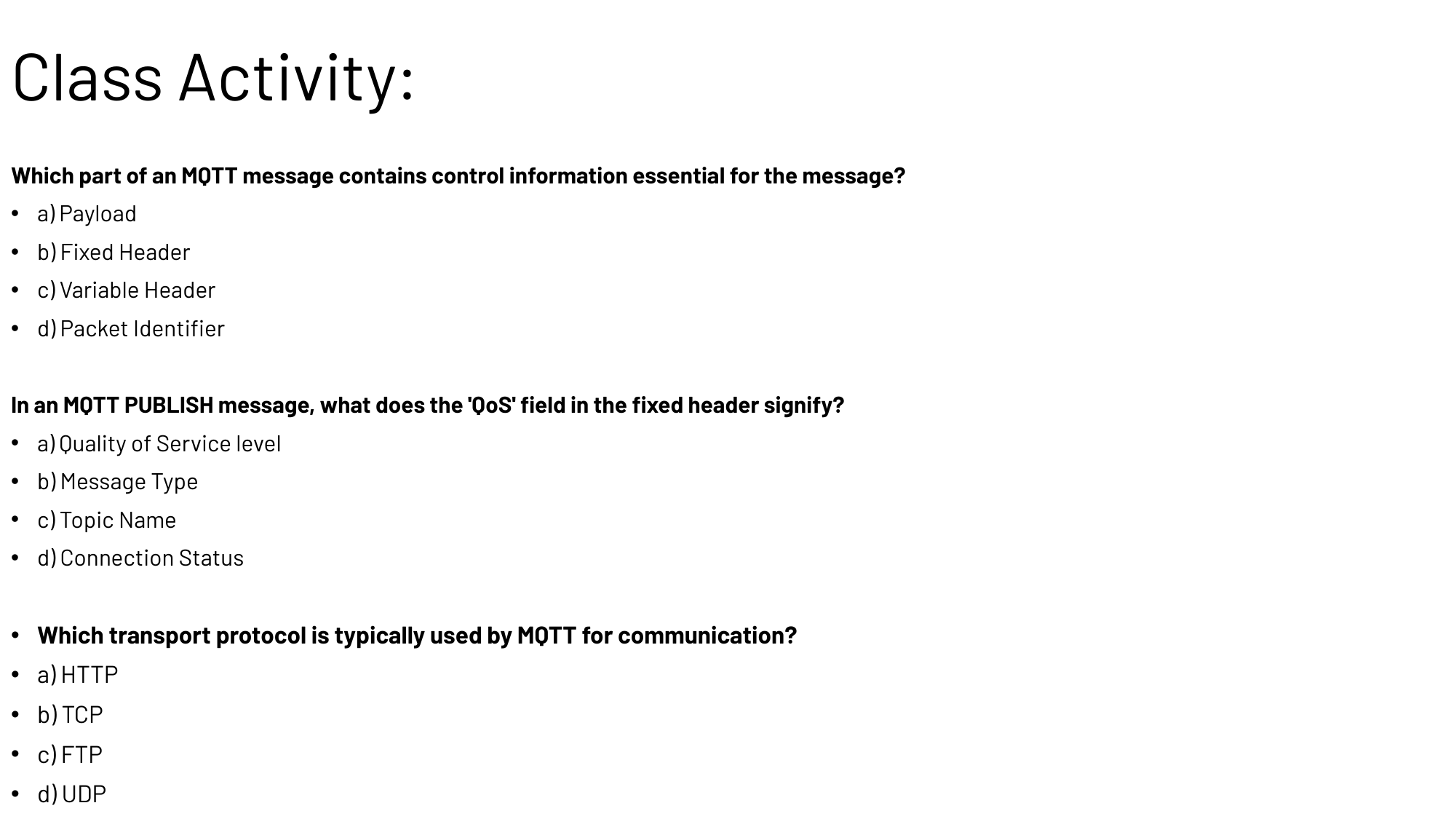

# Class Activity:
Which part of an MQTT message contains control information essential for the message?
a) Payload
b) Fixed Header
c) Variable Header
d) Packet Identifier

In an MQTT PUBLISH message, what does the 'QoS' field in the fixed header signify?
a) Quality of Service level
b) Message Type
c) Topic Name
d) Connection Status

Which transport protocol is typically used by MQTT for communication?
a) HTTP
b) TCP
c) FTP
d) UDP